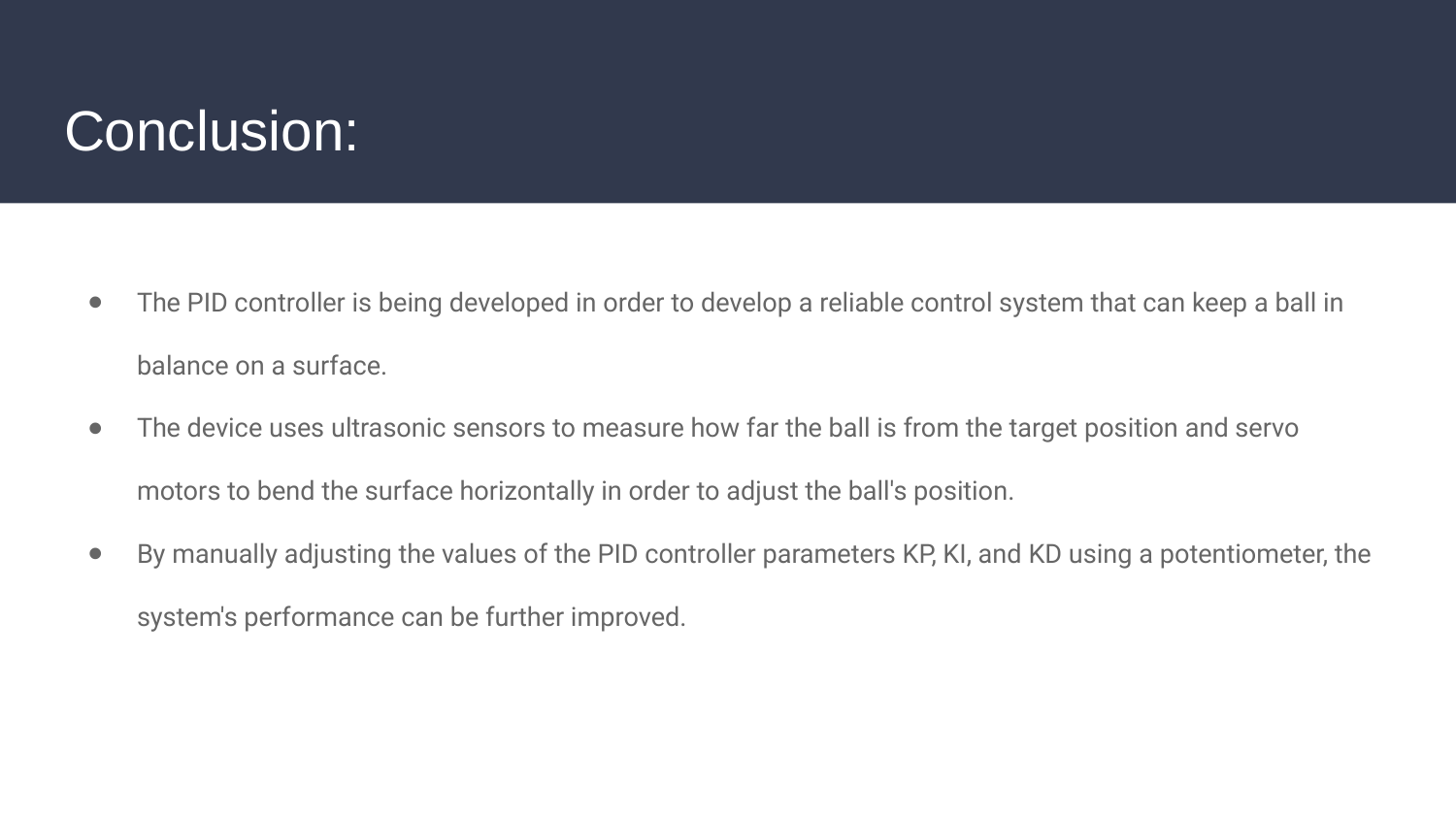

# Conclusion:
The PID controller is being developed in order to develop a reliable control system that can keep a ball in balance on a surface.
The device uses ultrasonic sensors to measure how far the ball is from the target position and servo motors to bend the surface horizontally in order to adjust the ball's position.
By manually adjusting the values of the PID controller parameters KP, KI, and KD using a potentiometer, the system's performance can be further improved.